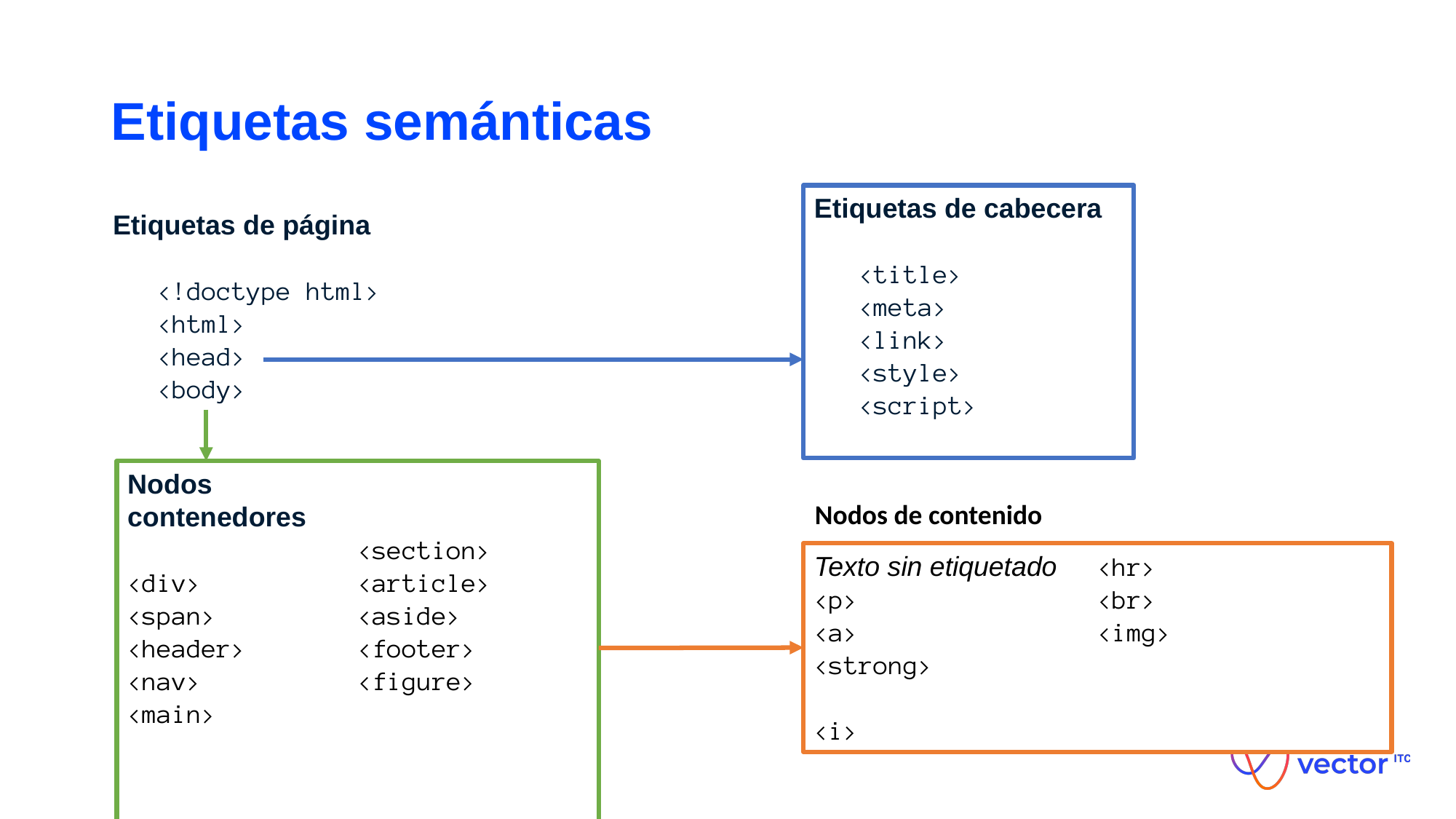

# Etiquetas semánticas
Etiquetas de cabecera

   <title>
   <meta>
   <link>
   <style>
   <script>

Etiquetas de página

   <!doctype html>
   <html>
   <head>
   <body>

Nodos contenedores

<div>
<span>
<header>
<nav>
<main>

<section>
<article>
<aside>
<footer>
<figure>

Nodos de contenido
Texto sin etiquetado
<p>
<a>
<strong>

<i>
<hr>
<br>
<img>